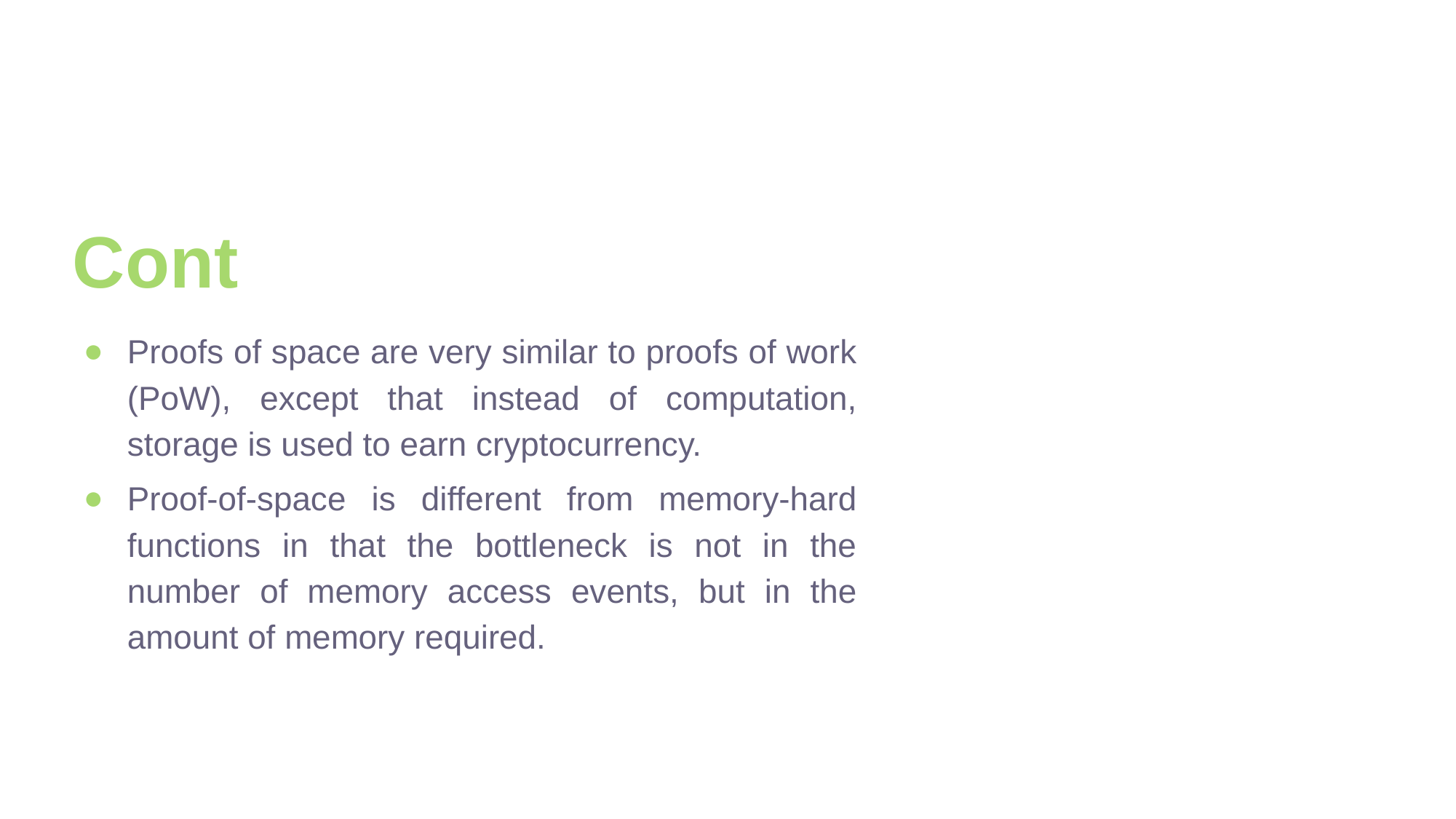

# Cont
Proofs of space are very similar to proofs of work (PoW), except that instead of computation, storage is used to earn cryptocurrency.
Proof-of-space is different from memory-hard functions in that the bottleneck is not in the number of memory access events, but in the amount of memory required.